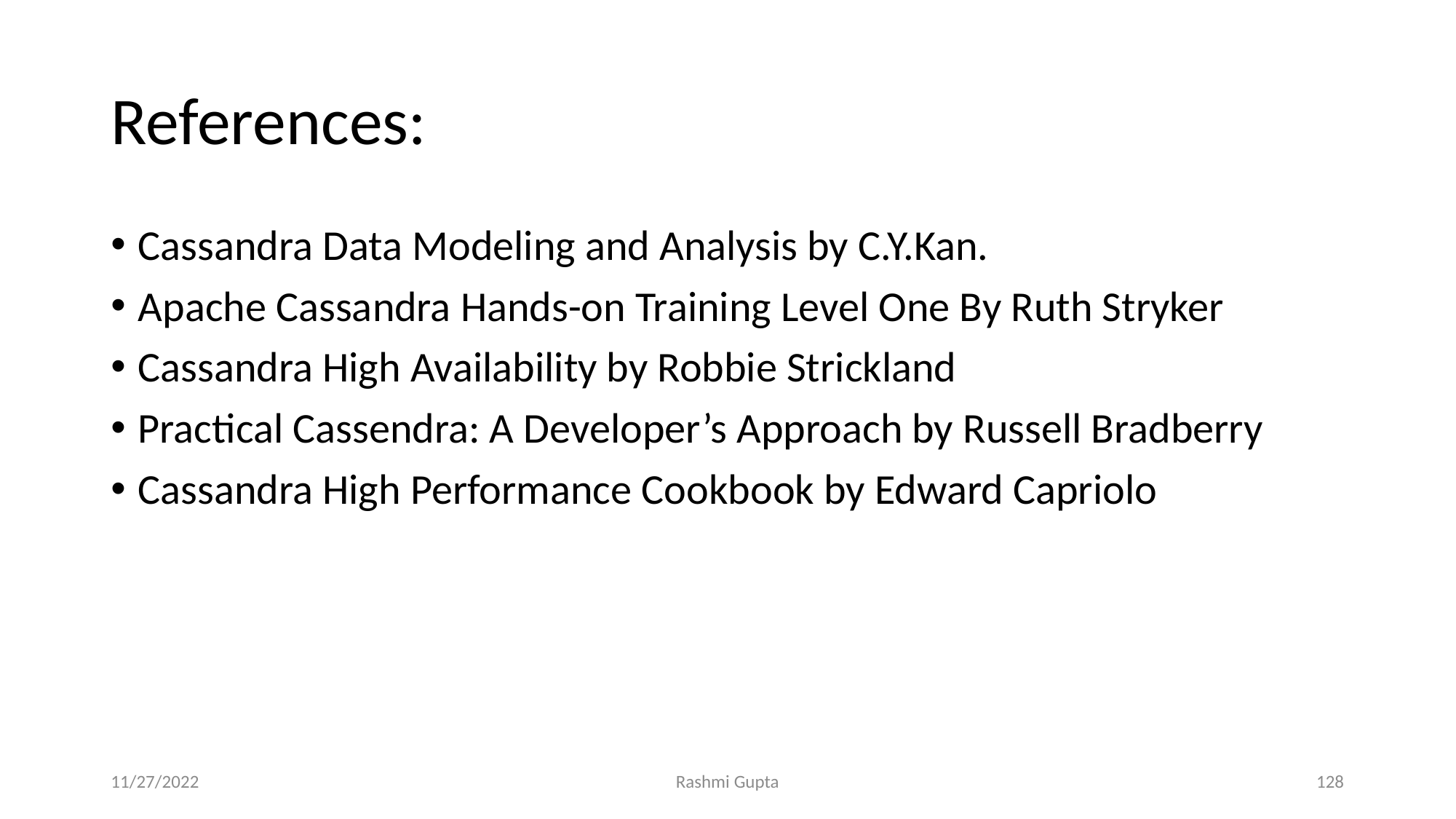

# References:
Cassandra Data Modeling and Analysis by C.Y.Kan.
Apache Cassandra Hands-on Training Level One By Ruth Stryker
Cassandra High Availability by Robbie Strickland
Practical Cassendra: A Developer’s Approach by Russell Bradberry
Cassandra High Performance Cookbook by Edward Capriolo

11/27/2022
Rashmi Gupta
128